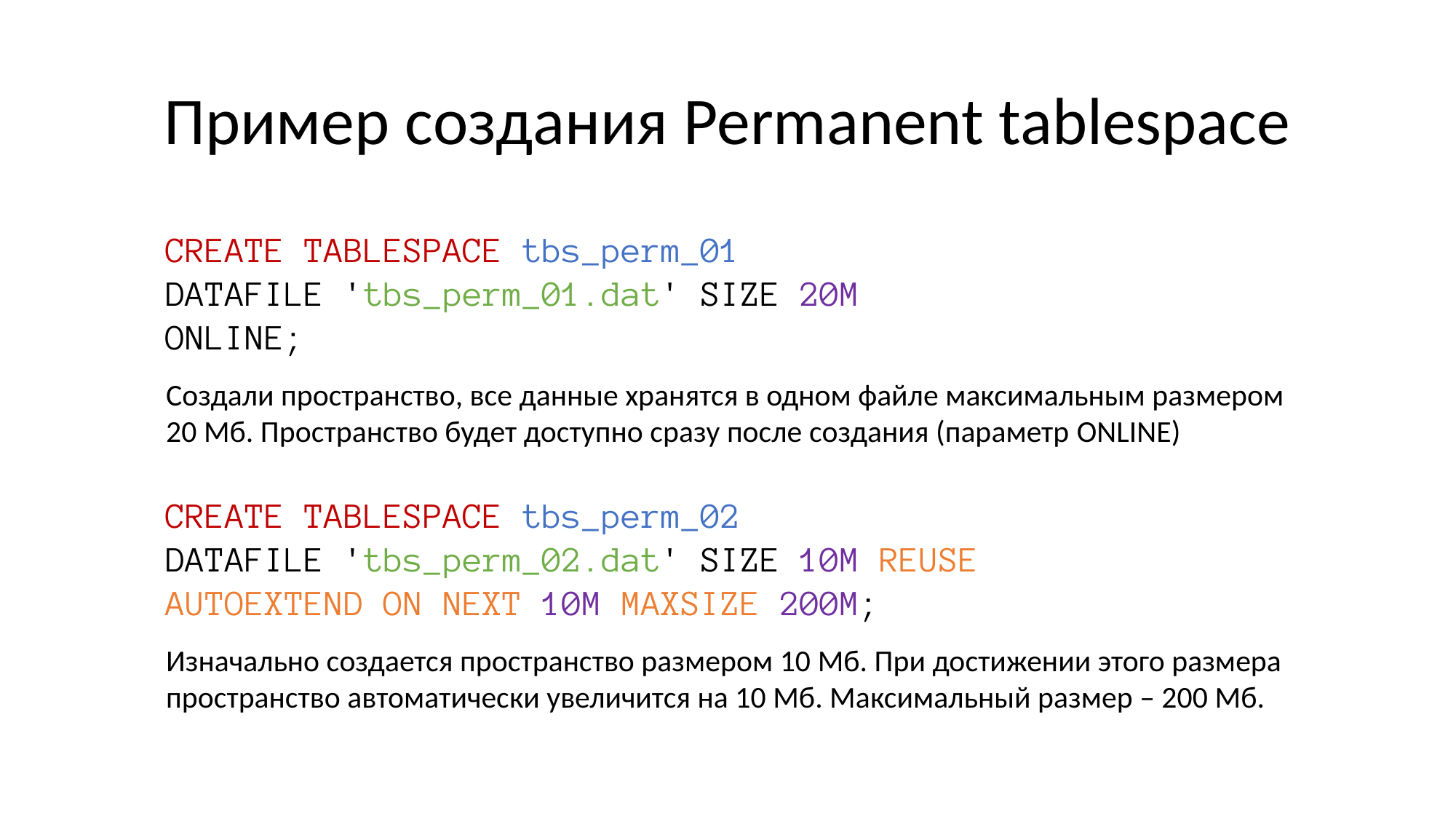

# Пример создания Permanent tablespace
CREATE TABLESPACE tbs_perm_01
DATAFILE 'tbs_perm_01.dat' SIZE 20M
ONLINE;
Создали пространство, все данные хранятся в одном файле максимальным размером
20 Мб. Пространство будет доступно сразу после создания (параметр ONLINE)

CREATE TABLESPACE tbs_perm_02
DATAFILE 'tbs_perm_02.dat' SIZE 10M REUSE
AUTOEXTEND ON NEXT 10M MAXSIZE 200M;
Изначально создается пространство размером 10 Мб. При достижении этого размера пространство автоматически увеличится на 10 Мб. Максимальный размер – 200 Мб.